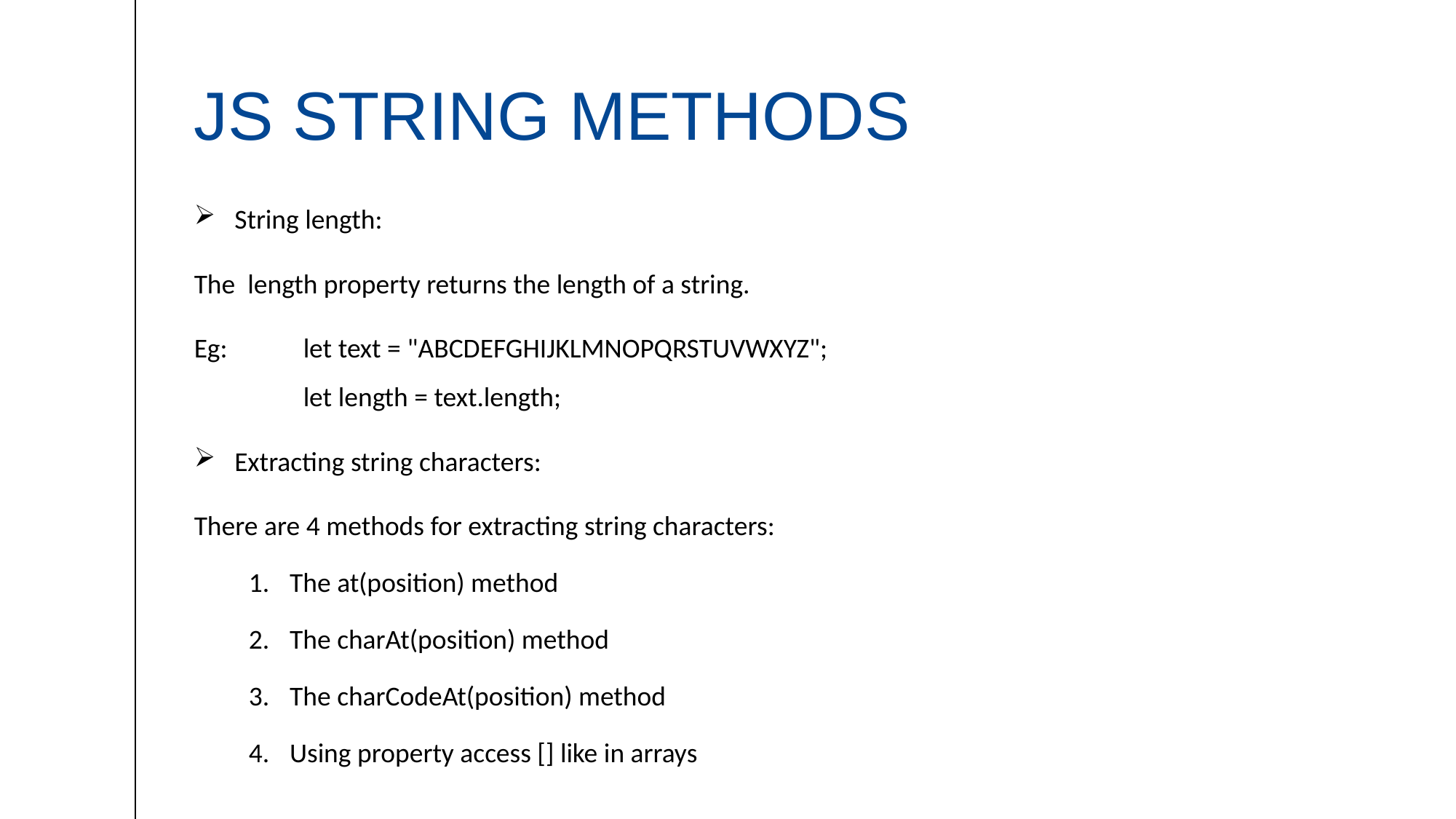

# Js string methods
 String length:
The  length property returns the length of a string.
Eg: 	let text = "ABCDEFGHIJKLMNOPQRSTUVWXYZ";
	let length = text.length;
 Extracting string characters:
There are 4 methods for extracting string characters:
The at(position) method
The charAt(position) method
The charCodeAt(position) method
Using property access [] like in arrays